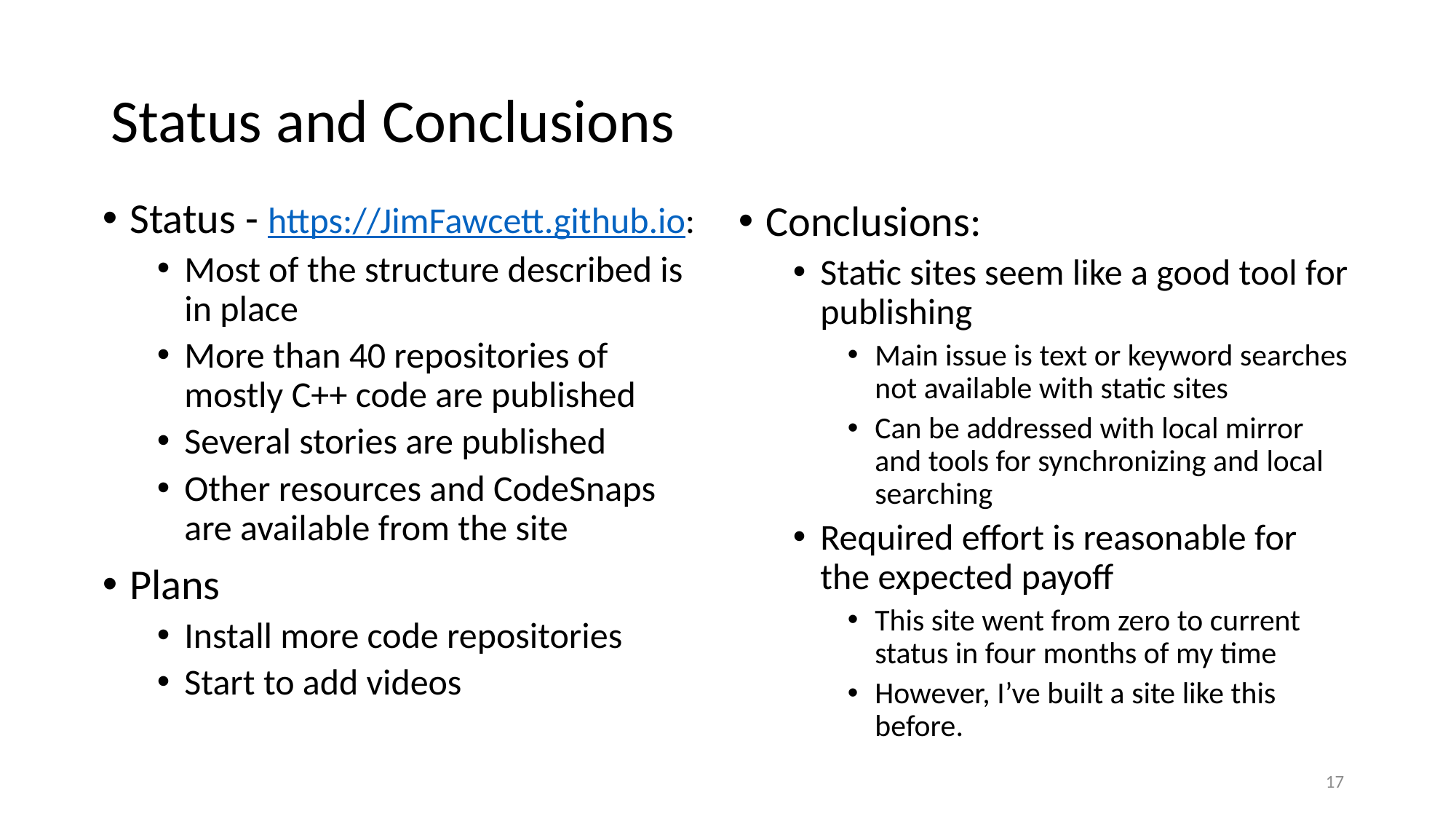

# Status and Conclusions
Status - https://JimFawcett.github.io:
Most of the structure described is in place
More than 40 repositories of mostly C++ code are published
Several stories are published
Other resources and CodeSnaps are available from the site
Plans
Install more code repositories
Start to add videos
Conclusions:
Static sites seem like a good tool for publishing
Main issue is text or keyword searches not available with static sites
Can be addressed with local mirror and tools for synchronizing and local searching
Required effort is reasonable for the expected payoff
This site went from zero to current status in four months of my time
However, I’ve built a site like this before.
17